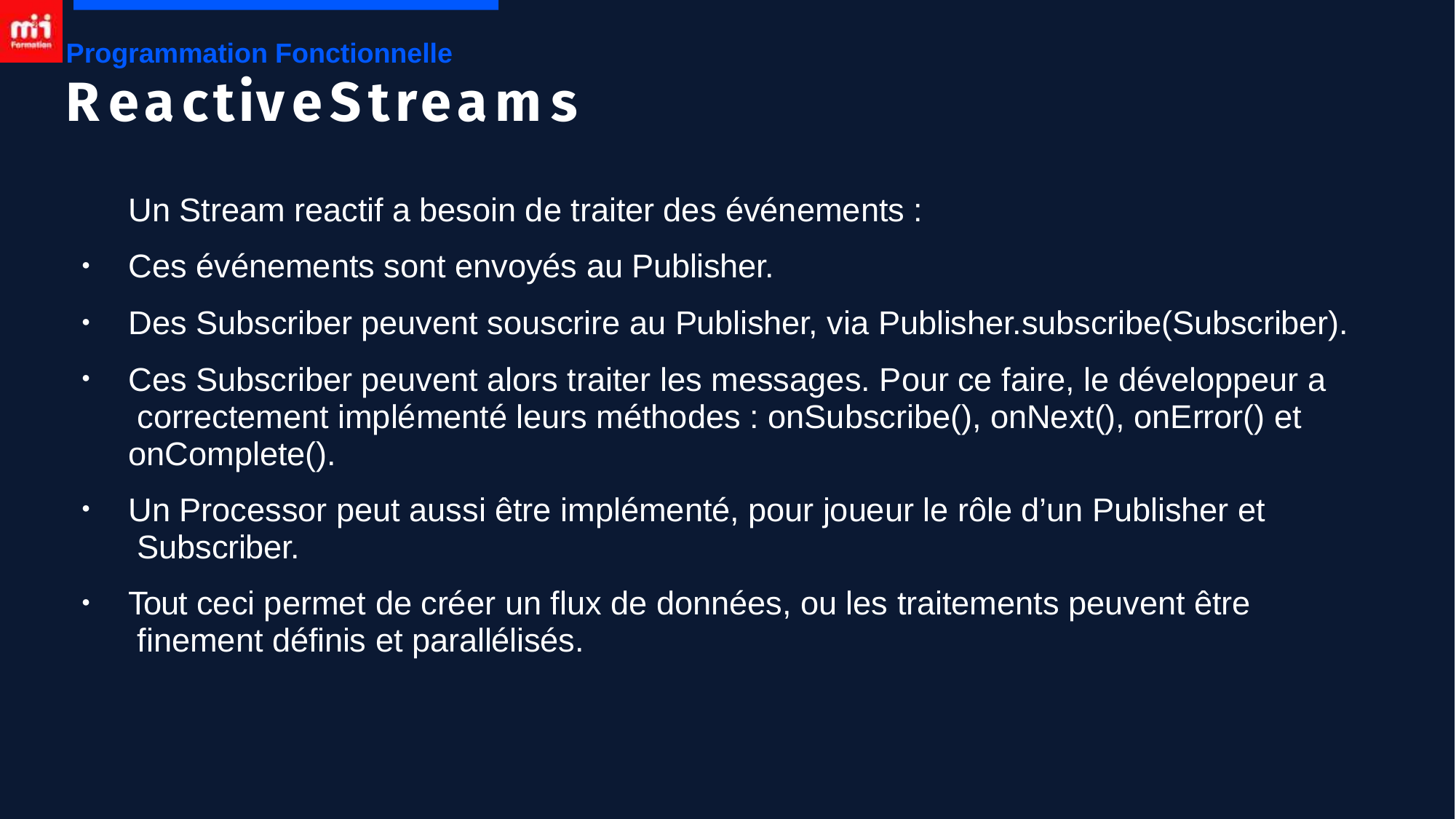

Programmation Fonctionnelle

# ReactiveStreams
Un Stream reactif a besoin de traiter des événements :
Ces événements sont envoyés au Publisher.
Des Subscriber peuvent souscrire au Publisher, via Publisher.subscribe(Subscriber).
Ces Subscriber peuvent alors traiter les messages. Pour ce faire, le développeur a  correctement implémenté leurs méthodes : onSubscribe(), onNext(), onError() et  onComplete().
Un Processor peut aussi être implémenté, pour joueur le rôle d’un Publisher et  Subscriber.
Tout ceci permet de créer un flux de données, ou les traitements peuvent être  finement définis et parallélisés.
●
●
●
●
●